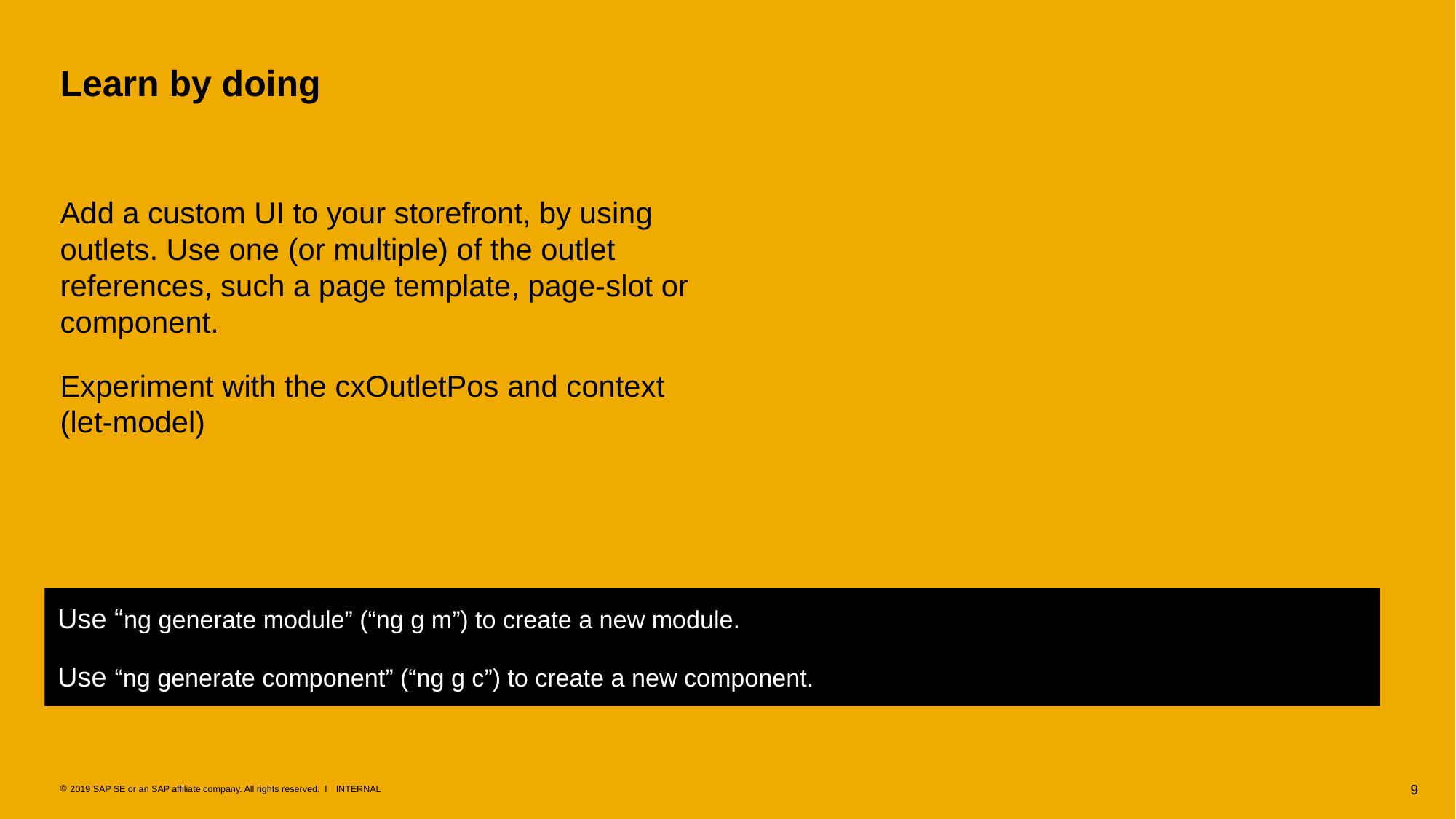

# Learn by doing
Add a custom UI to your storefront, by using outlets. Use one (or multiple) of the outlet references, such a page template, page-slot or component.
Experiment with the cxOutletPos and context (let-model)
Use “ng generate module” (“ng g m”) to create a new module.
Use “ng generate component” (“ng g c”) to create a new component.